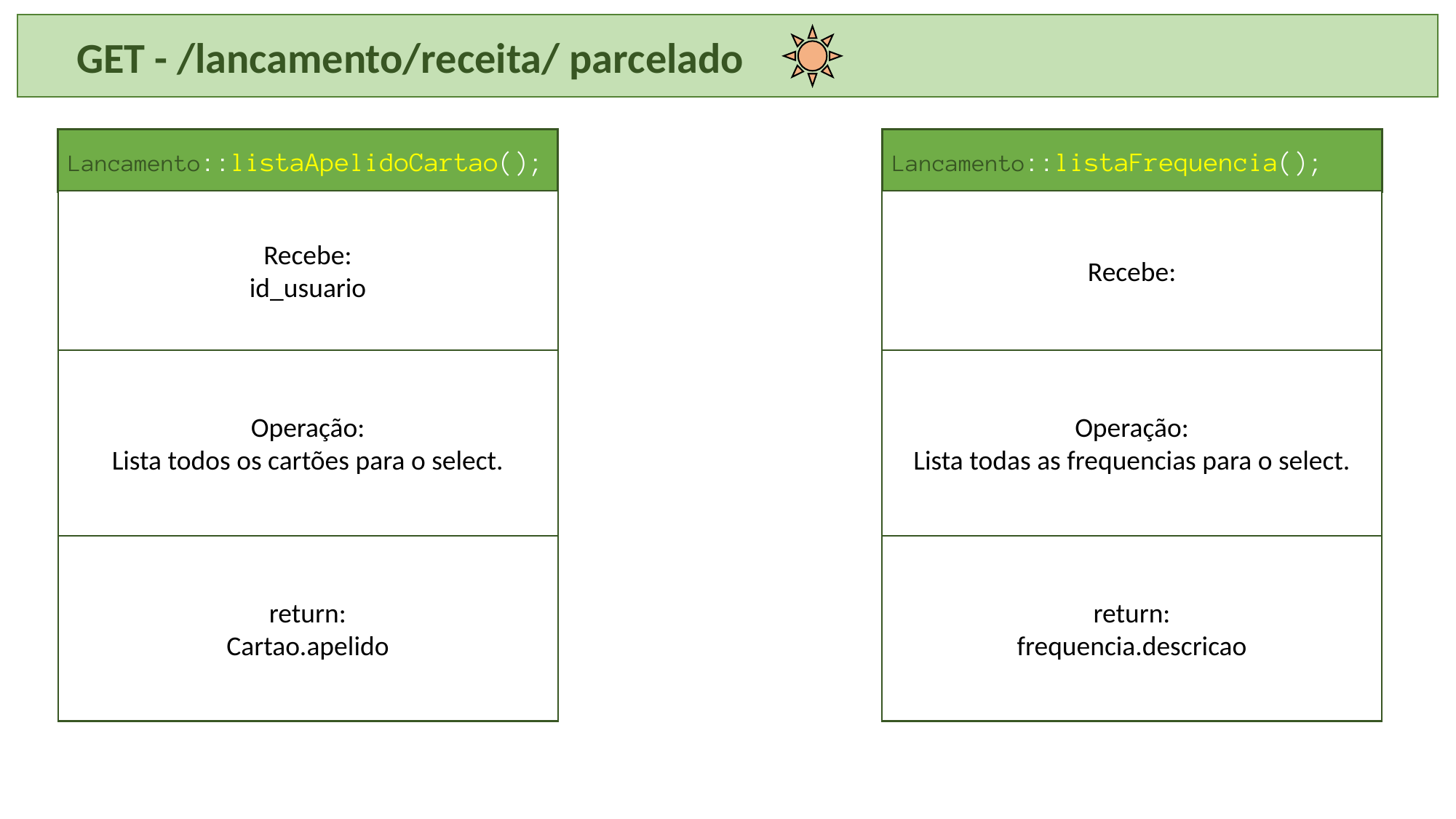

GET - /lancamento/receita/ parcelado

Lancamento::listaApelidoCartao();
Lancamento::listaFrequencia();
Recebe:
id_usuario
Recebe:
Operação:
Lista todos os cartões para o select.
Operação:
Lista todas as frequencias para o select.
return:
Cartao.apelido
return:
frequencia.descricao